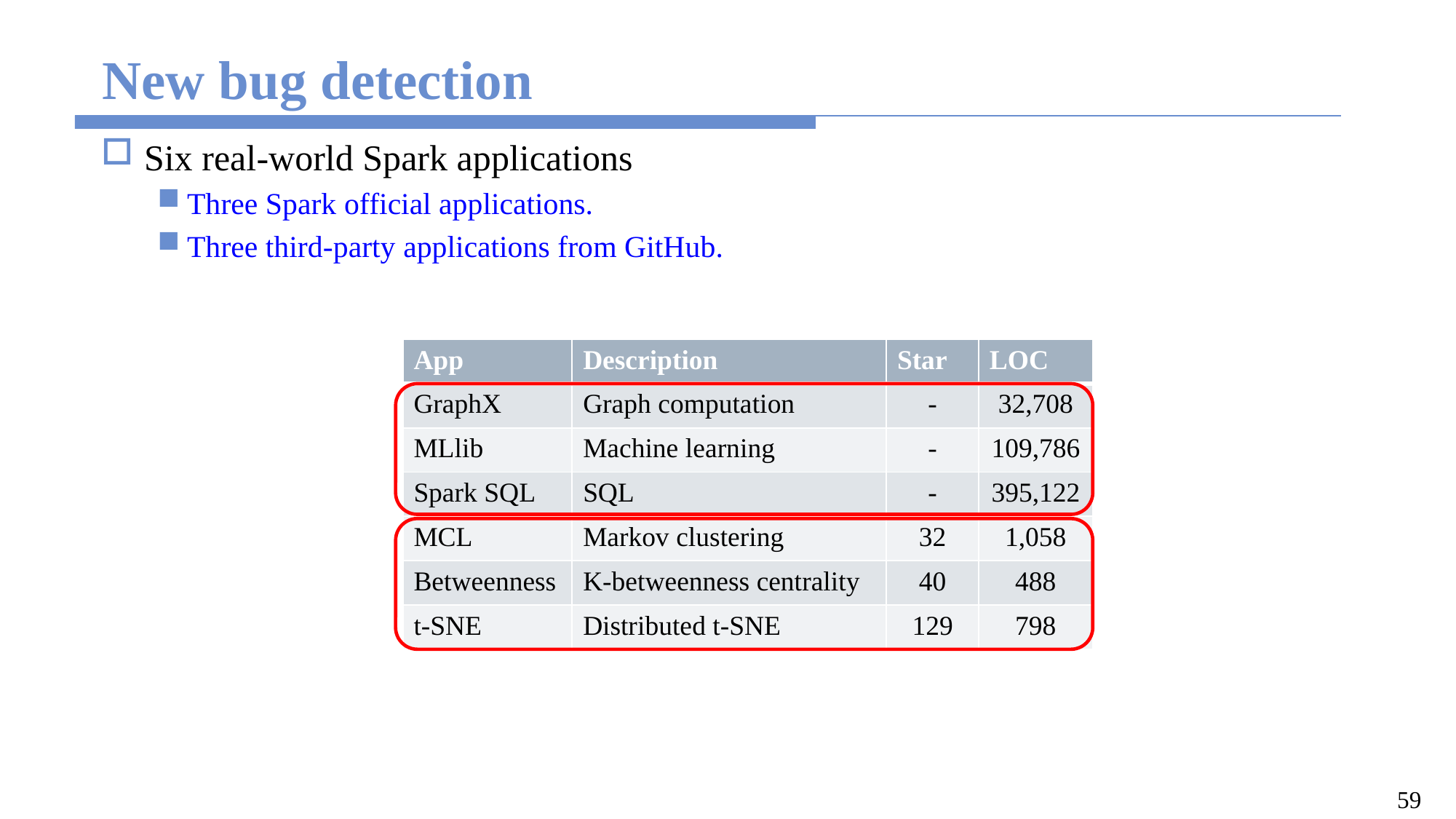

# New bug detection
Six real-world Spark applications
Three Spark official applications.
Three third-party applications from GitHub.
| App | Description | Star | LOC |
| --- | --- | --- | --- |
| GraphX | Graph computation | - | 32,708 |
| MLlib | Machine learning | - | 109,786 |
| Spark SQL | SQL | - | 395,122 |
| MCL | Markov clustering | 32 | 1,058 |
| Betweenness | K-betweenness centrality | 40 | 488 |
| t-SNE | Distributed t-SNE | 129 | 798 |

59